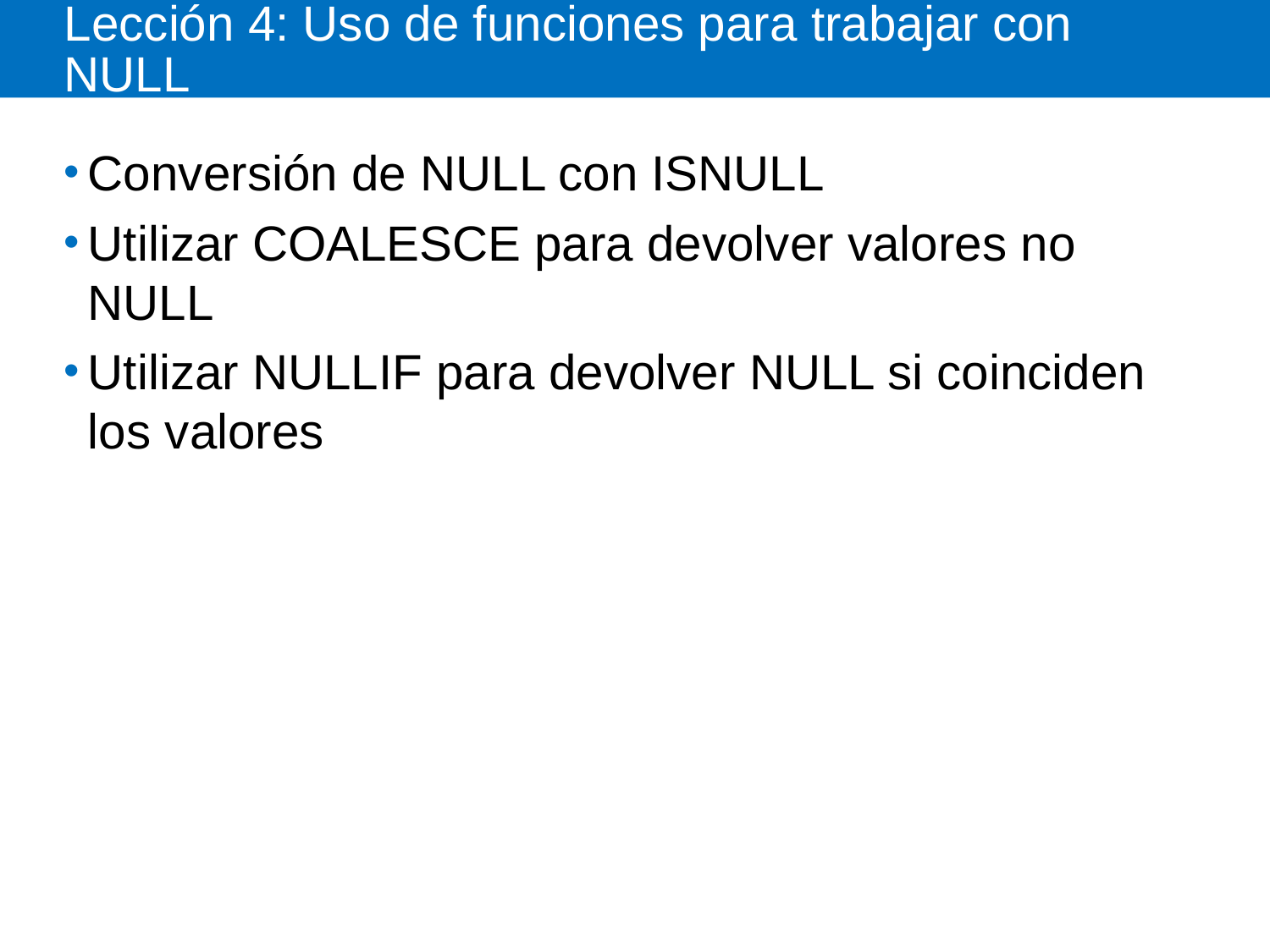

# Lección 4: Uso de funciones para trabajar con NULL
Conversión de NULL con ISNULL
Utilizar COALESCE para devolver valores no NULL
Utilizar NULLIF para devolver NULL si coinciden los valores